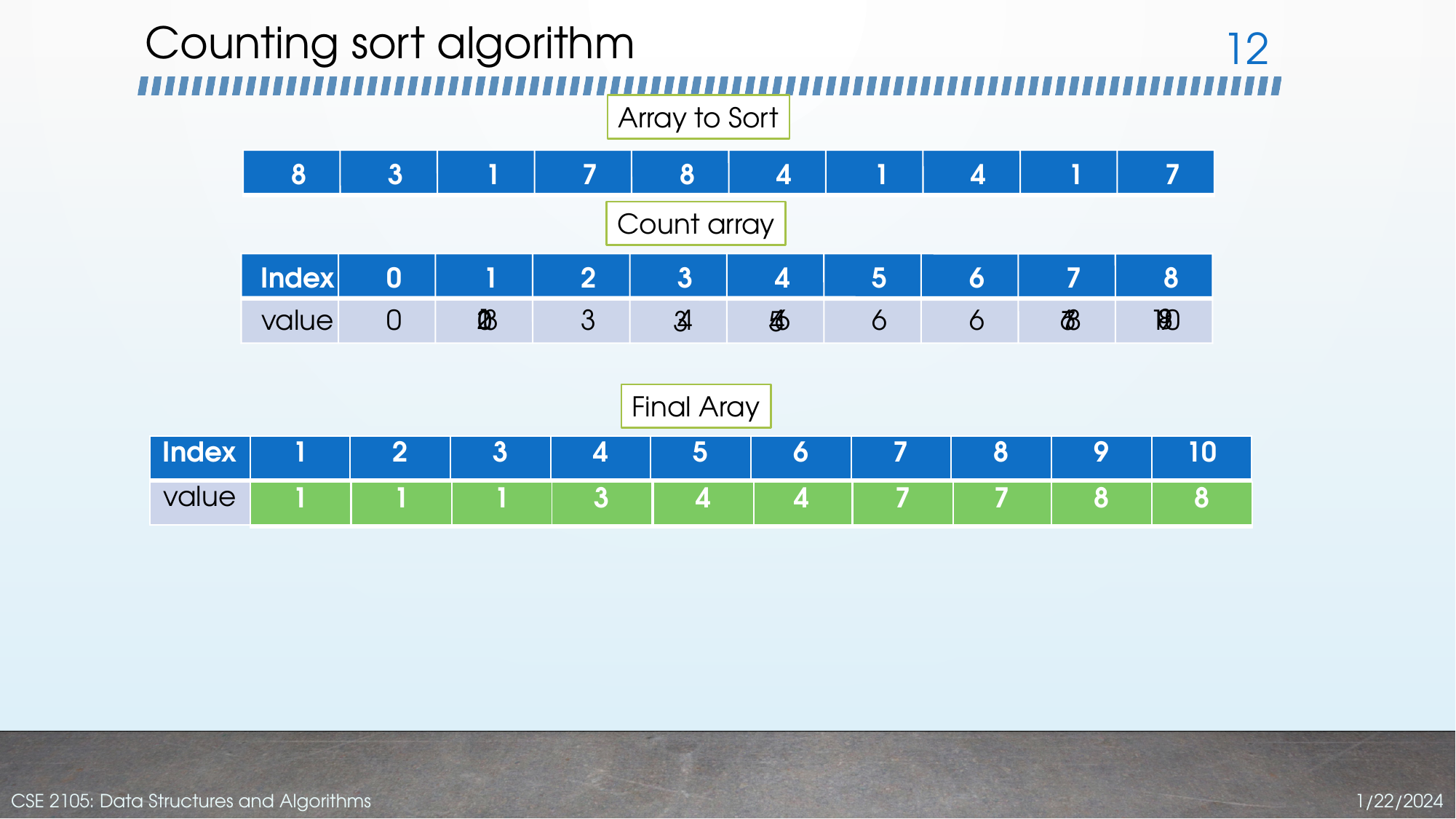

# Counting sort algorithm
12
Array to Sort

8
3
1
7
8
4
1
4
1
7

Count array

Index
0
1
2
3
4
5
6
7
8

2
1
8
0
7
9
value
0
3
3
4
6
4
6
6
8
6
10
3
5

Final Aray
| Index | 1 | 2 | 3 | 4 | 5 | 6 | 7 | 8 | 9 | 10 |
| --- | --- | --- | --- | --- | --- | --- | --- | --- | --- | --- |
| value |  |  |  |  |  |  |  |  |  |  |
| 1 |
| --- |
| 3 |
| --- |
| 4 |
| --- |
| 4 |
| --- |
| 7 |
| --- |
| 8 |
| --- |
| 8 |
| --- |
| 1 |
| --- |
| 1 |
| --- |
| 7 |
| --- |
1/22/2024
CSE 2105: Data Structures and Algorithms